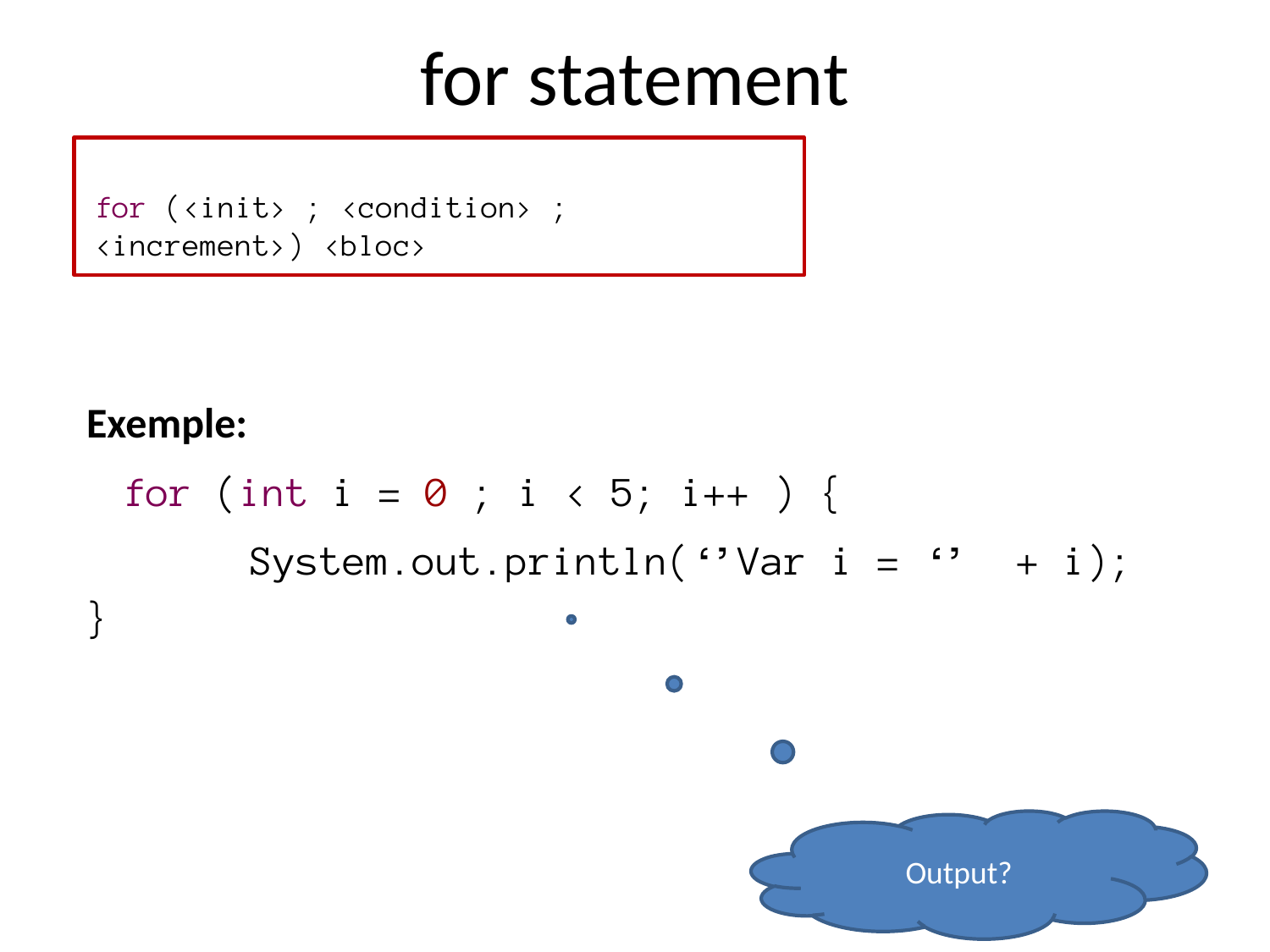

for statement

Exemple:
	for (int i = 0 ; i < 5; i++ ) {
		System.out.println(‘’Var i = ‘’  + i);
}

for (<init> ; <condition> ; <increment>) <bloc>
Output?